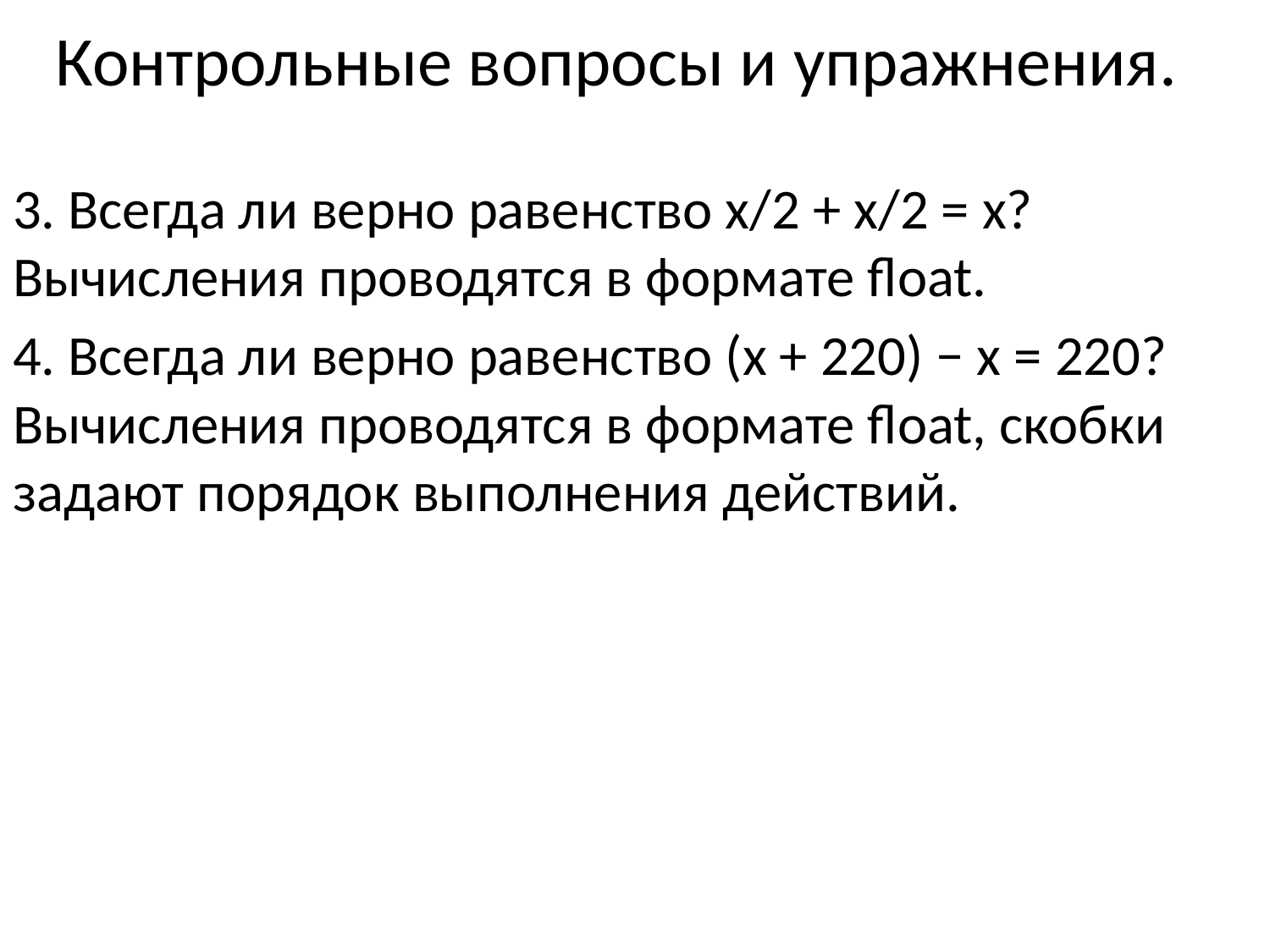

# Контрольные вопросы и упражнения.
3. Всегда ли верно равенство x/2 + x/2 = x? Вычисления проводятся в формате float.
4. Всегда ли верно равенство (x + 220) − x = 220? Вычисления проводятся в формате float, скобки задают порядок выполнения действий.